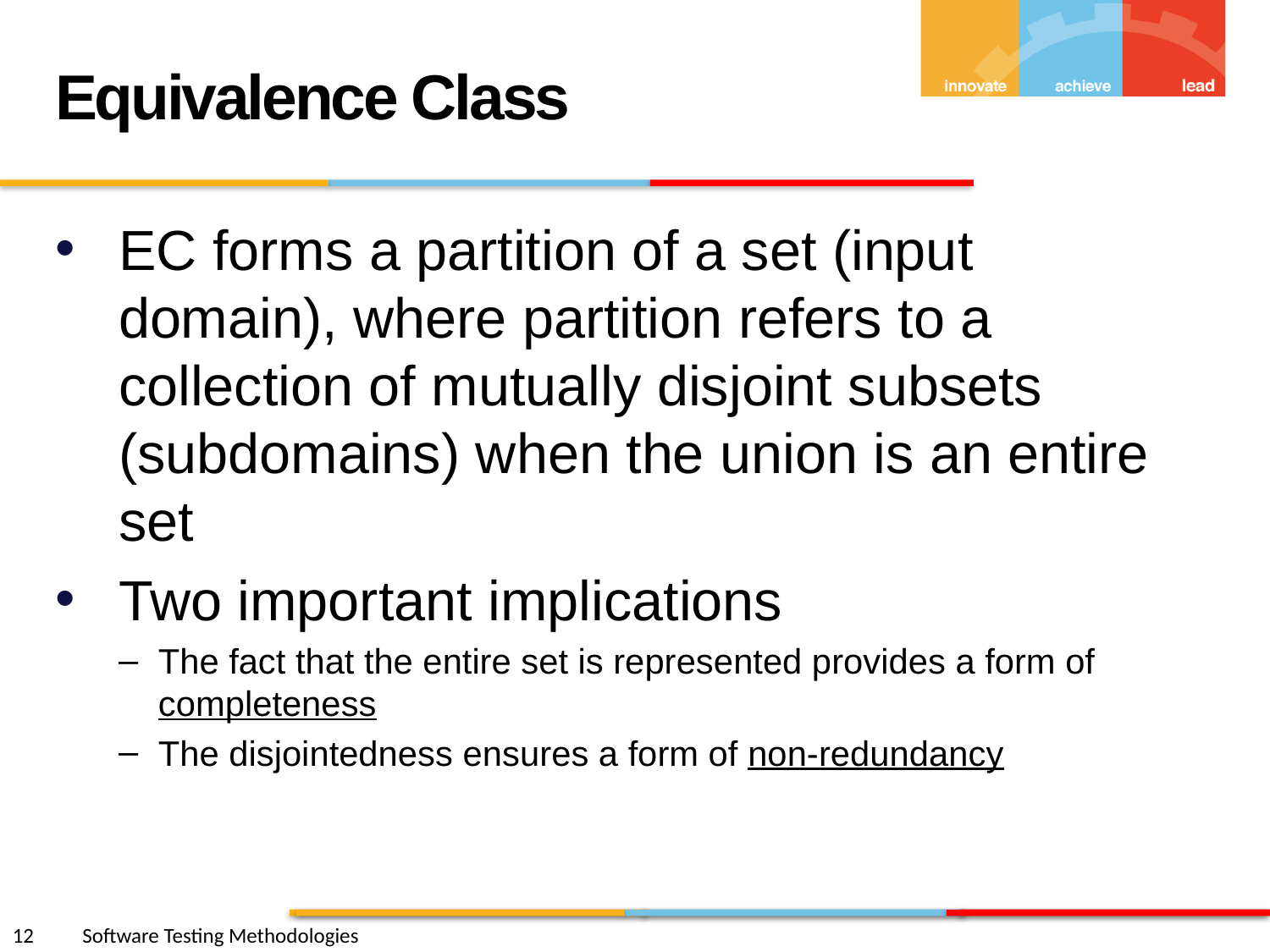

Equivalence Class
EC forms a partition of a set (input domain), where partition refers to a collection of mutually disjoint subsets (subdomains) when the union is an entire set
Two important implications
The fact that the entire set is represented provides a form of completeness
The disjointedness ensures a form of non-redundancy